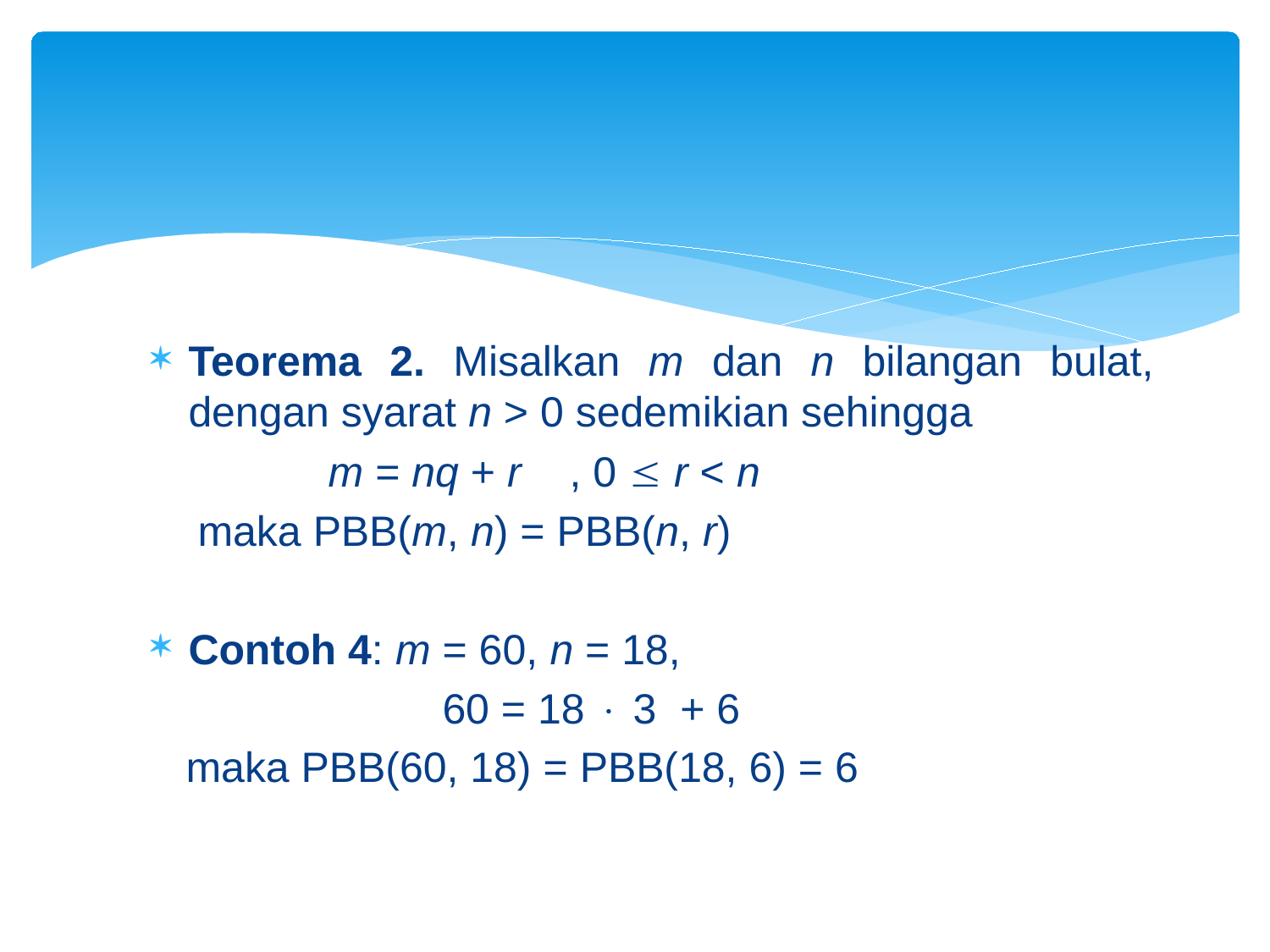

#
Teorema 2. Misalkan m dan n bilangan bulat, dengan syarat n > 0 sedemikian sehingga
               m = nq + r	, 0 ≤ r < n
    maka PBB(m, n) = PBB(n, r)

Contoh 4: m = 60, n = 18,
			60 = 18 ⋅ 3  + 6
   maka PBB(60, 18) = PBB(18, 6) = 6
9